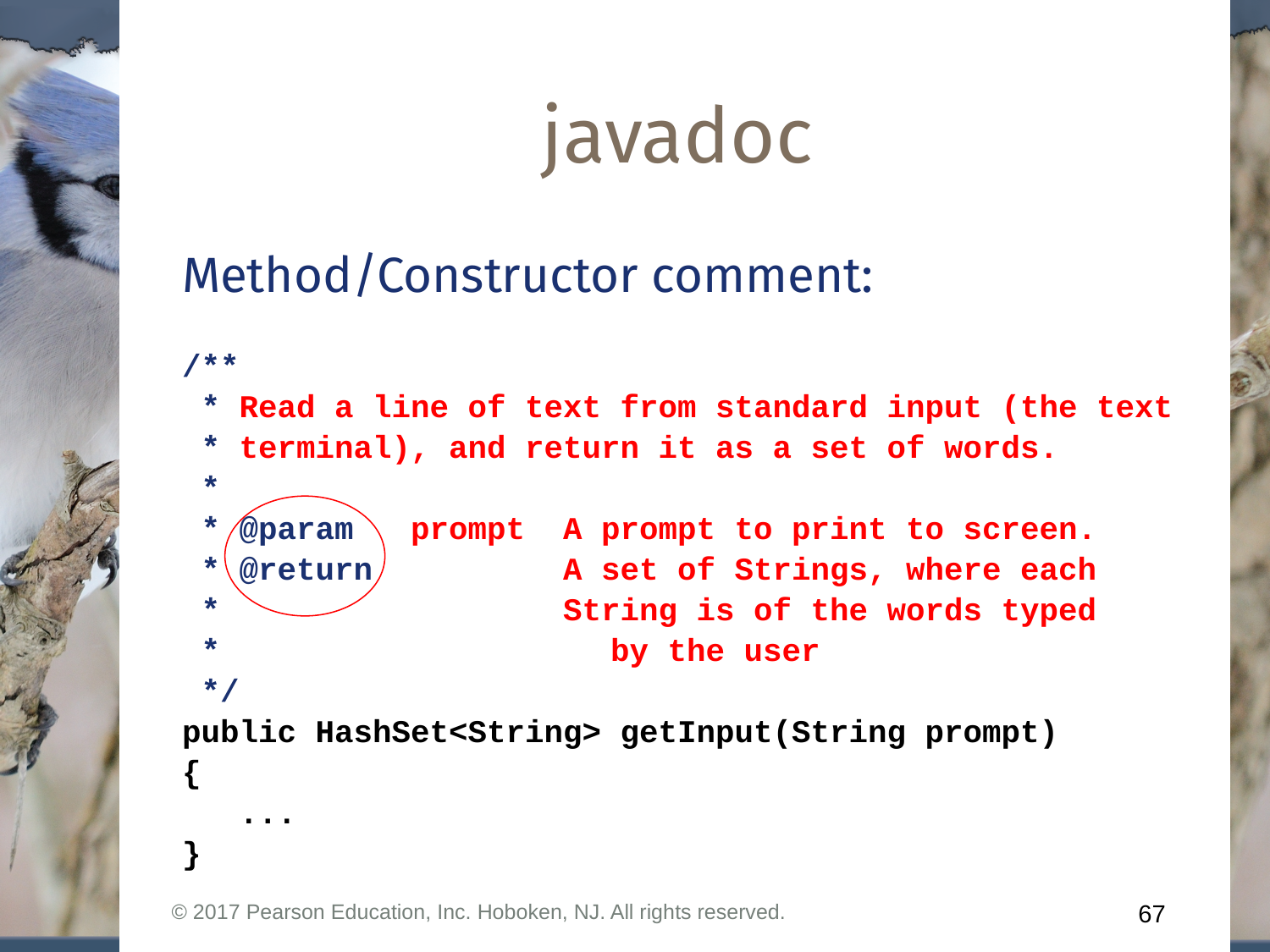

# javadoc
Method/Constructor comment:

/**
 * Read a line of text from standard input (the text
 * terminal), and return it as a set of words.
 *
 * @param   prompt  A prompt to print to screen.
 * @return          A set of Strings, where each
 *                  String is of the words typed
 *          		by the user
 */
public HashSet<String> getInput(String prompt)
{
   ...
}

© 2017 Pearson Education, Inc. Hoboken, NJ. All rights reserved.